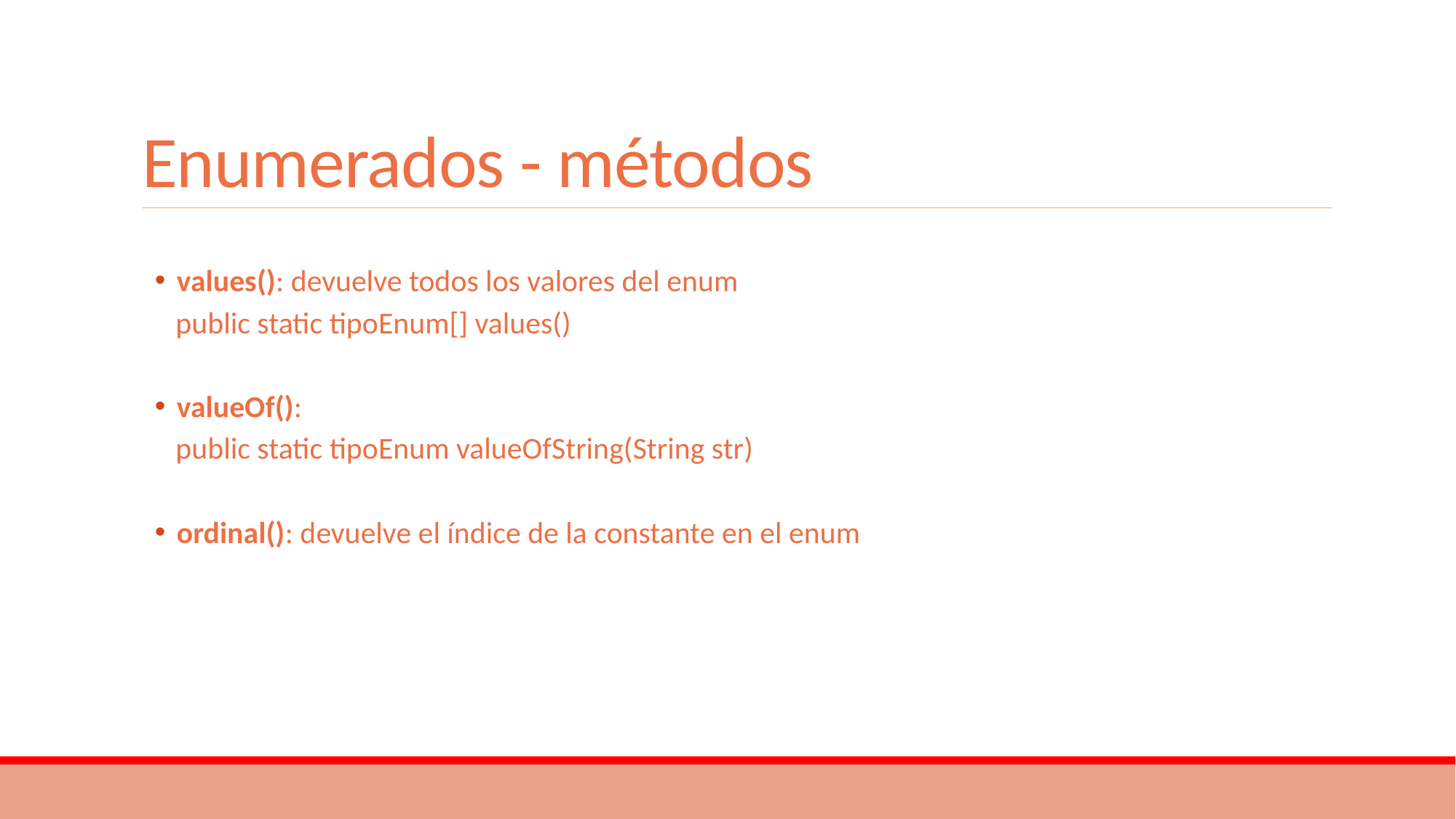

# Enumerados - métodos

values(): devuelve todos los valores del enum
   public static tipoEnum[] values()

valueOf():
   public static tipoEnum valueOfString(String str)

ordinal(): devuelve el índice de la constante en el enum